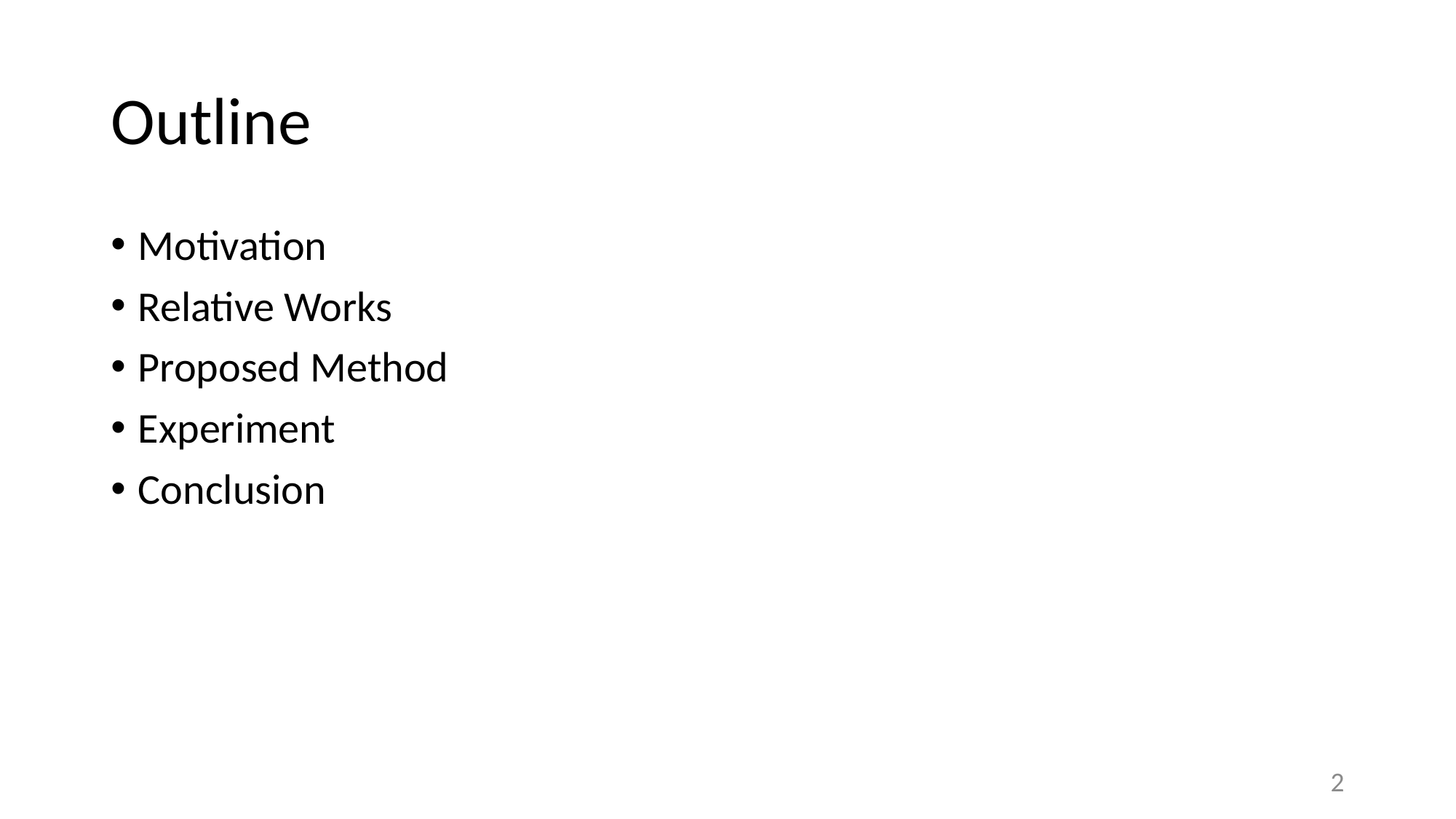

# Outline
Motivation
Relative Works
Proposed Method
Experiment
Conclusion

2